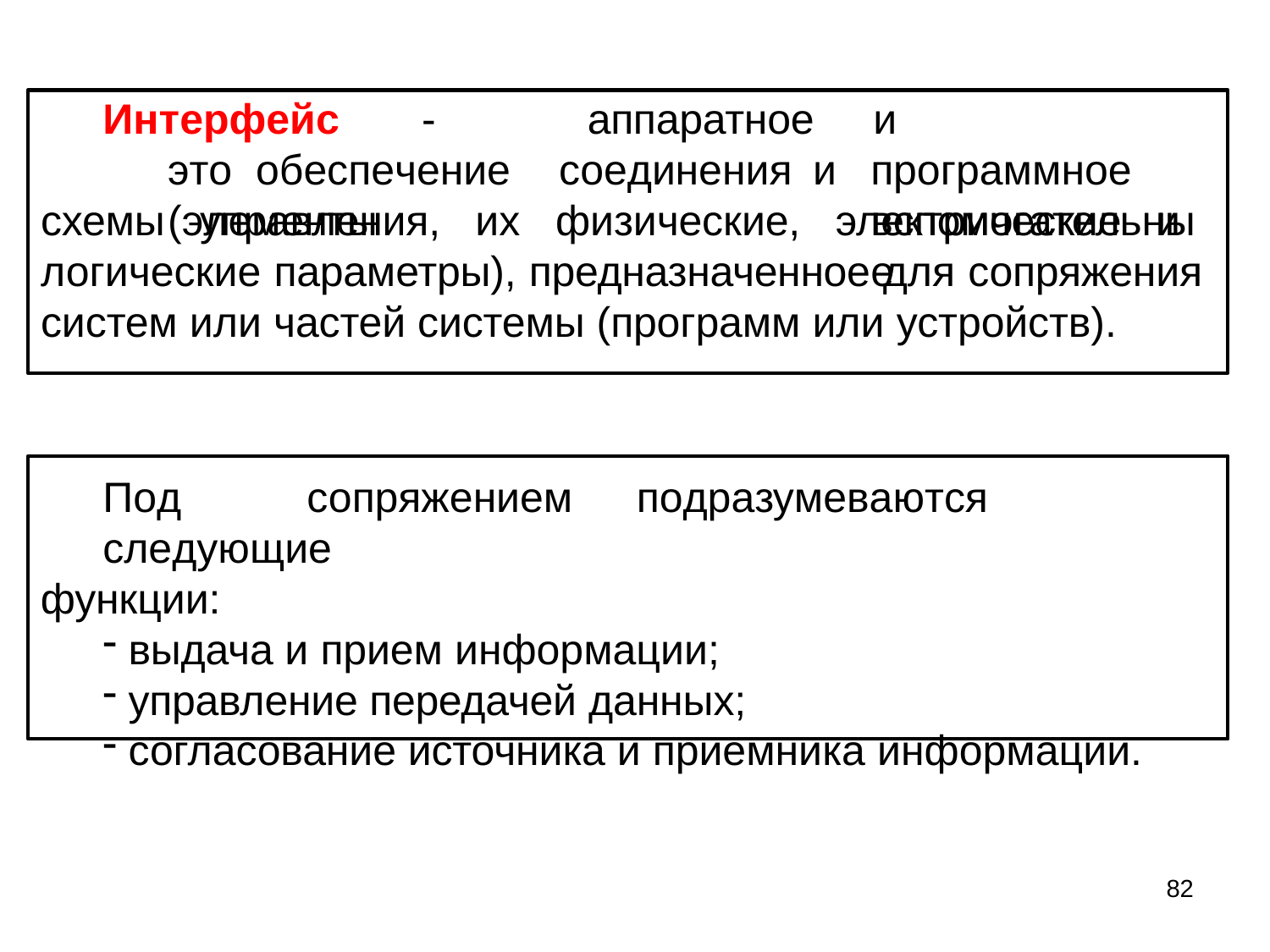

# Интерфейс	-	это  обеспечение	(элементы
аппаратное  соединения	и
и	программное  вспомогательные
схемы управления, их физические, электрические и  логические параметры), предназначенное для сопряжения  систем или частей системы (программ или устройств).

Под	сопряжением	подразумеваются	следующие
функции:
выдача и прием информации;
управление передачей данных;
согласование источника и приемника информации.

82